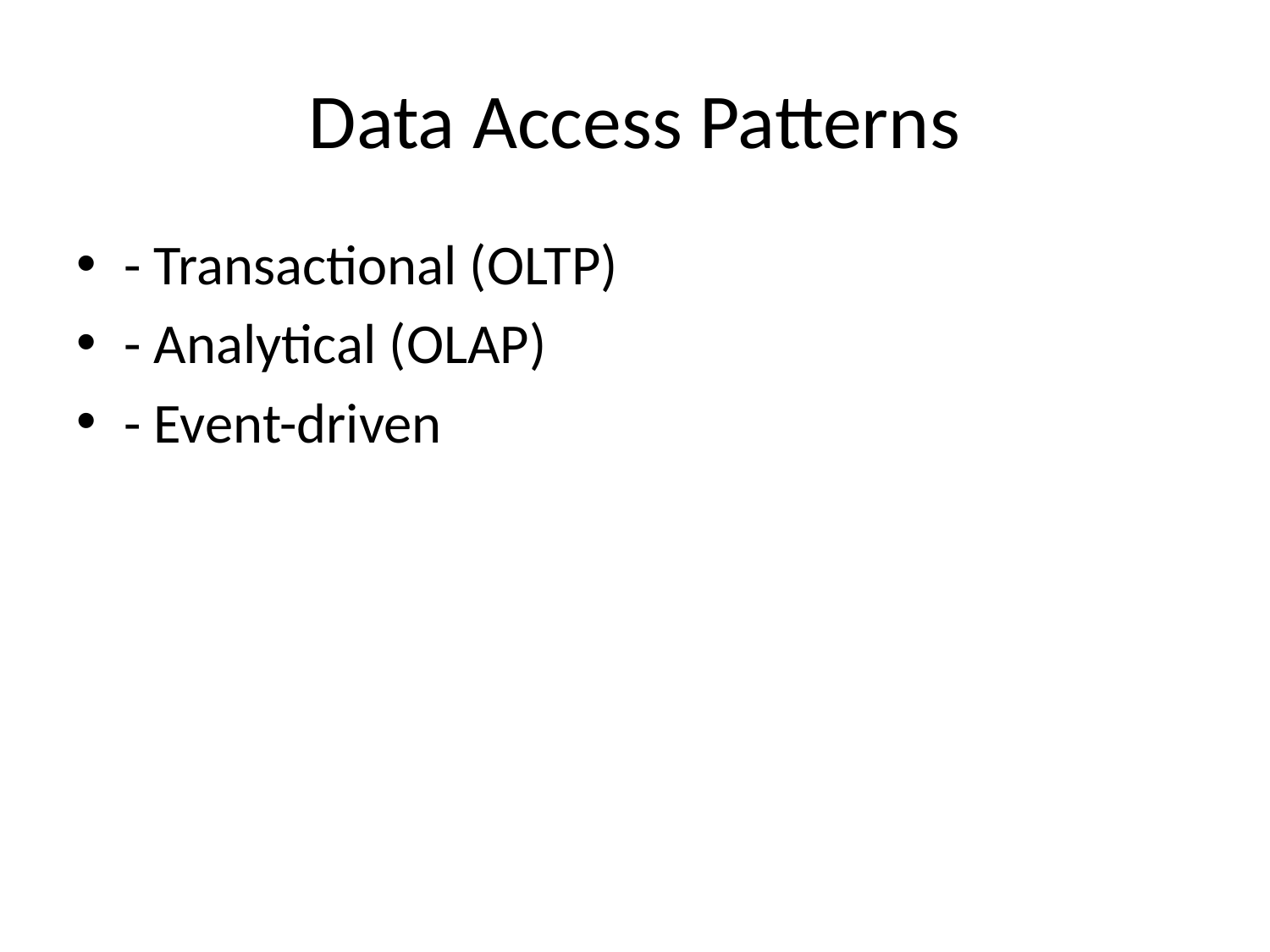

# Data Access Patterns
- Transactional (OLTP)
- Analytical (OLAP)
- Event-driven